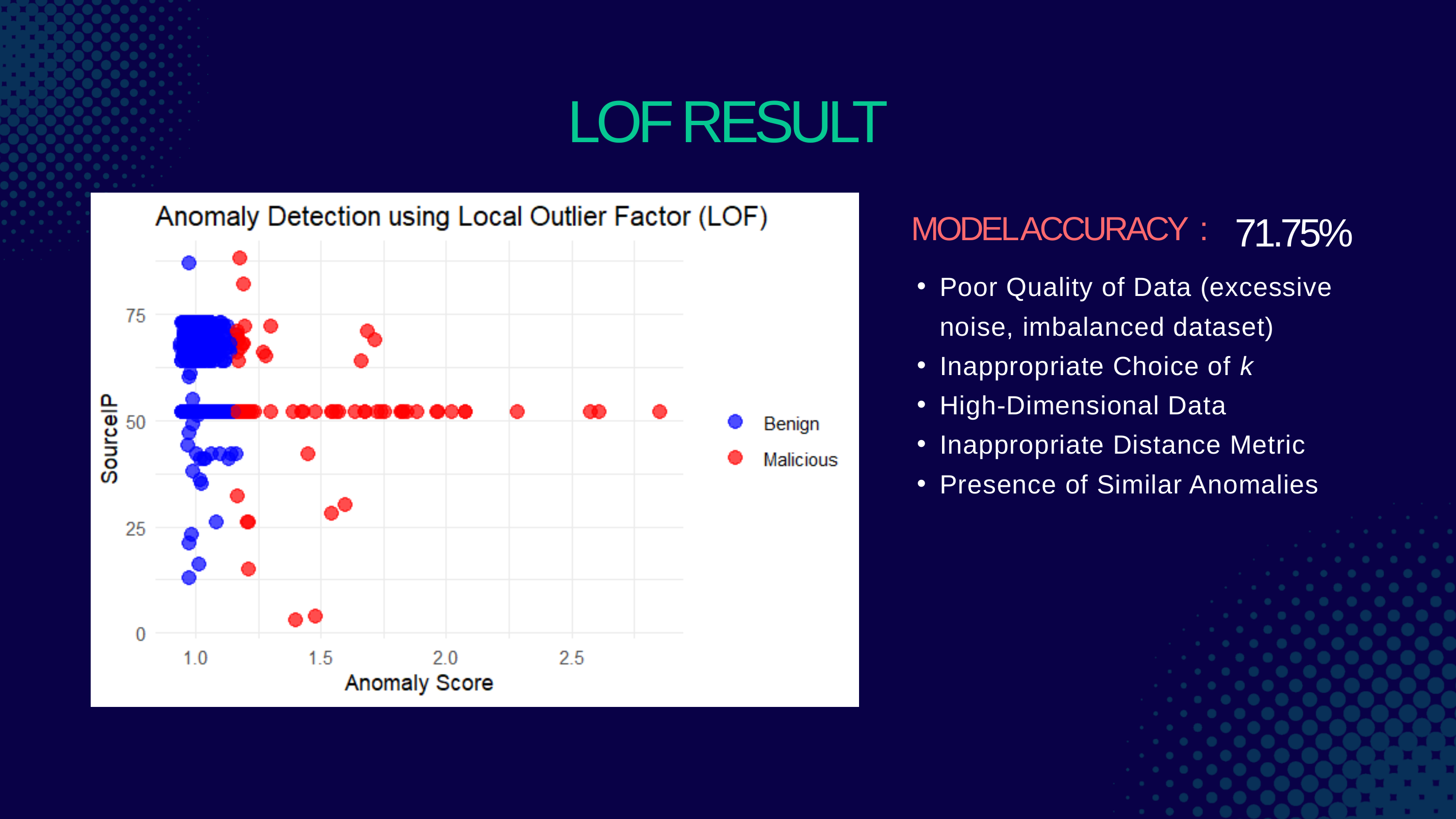

LOF RESULT

71.75%
MODEL ACCURACY  :
Poor Quality of Data (excessive noise, imbalanced dataset)
Inappropriate Choice of k
High-Dimensional Data
Inappropriate Distance Metric
Presence of Similar Anomalies